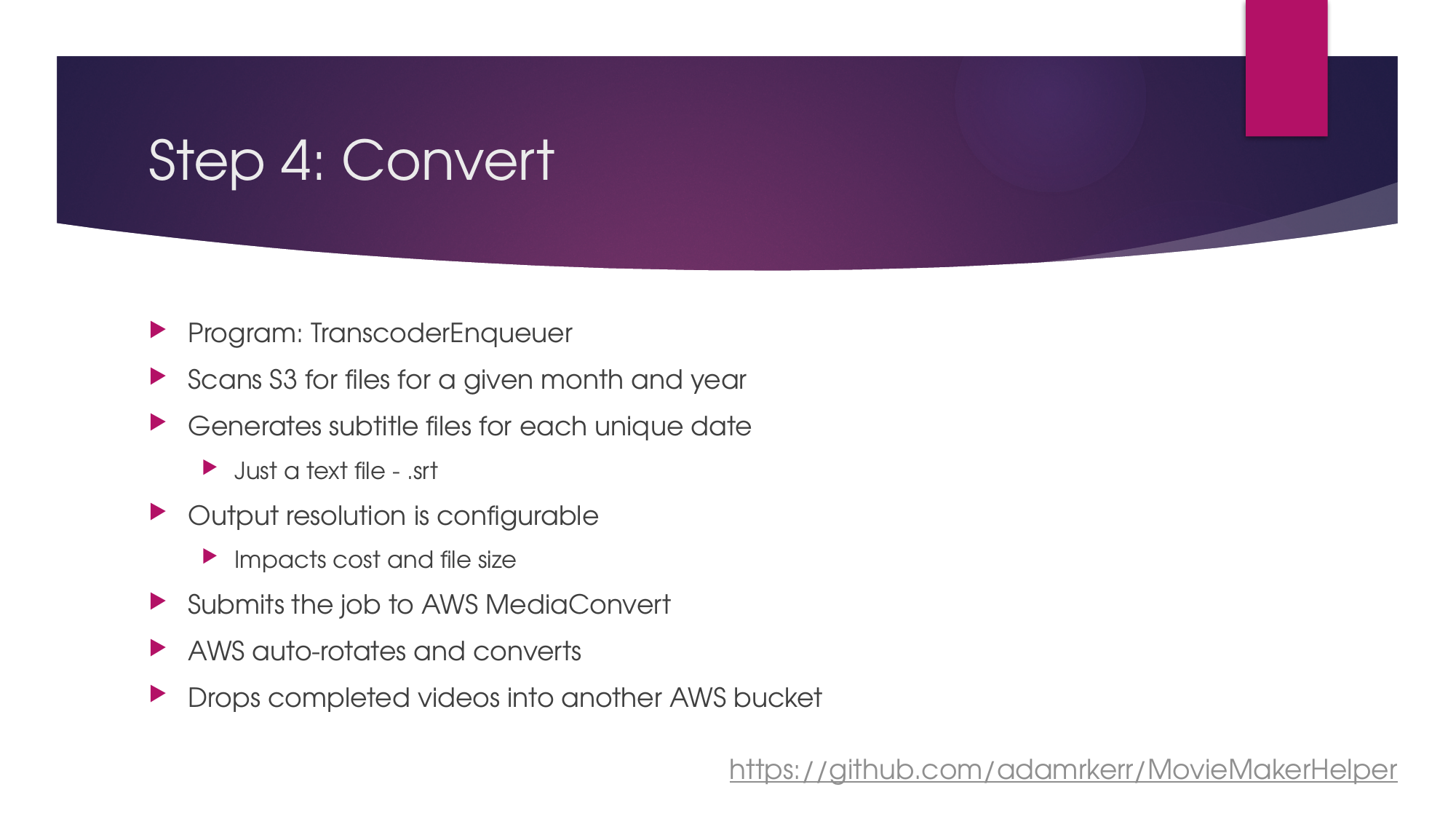

# Step 4: Convert
Program: TranscoderEnqueuer
Scans S3 for files for a given month and year
Generates subtitle files for each unique date
Just a text file - .srt
Output resolution is configurable
Impacts cost and file size
Submits the job to AWS MediaConvert
AWS auto-rotates and converts
Drops completed videos into another AWS bucket
https://github.com/adamrkerr/MovieMakerHelper